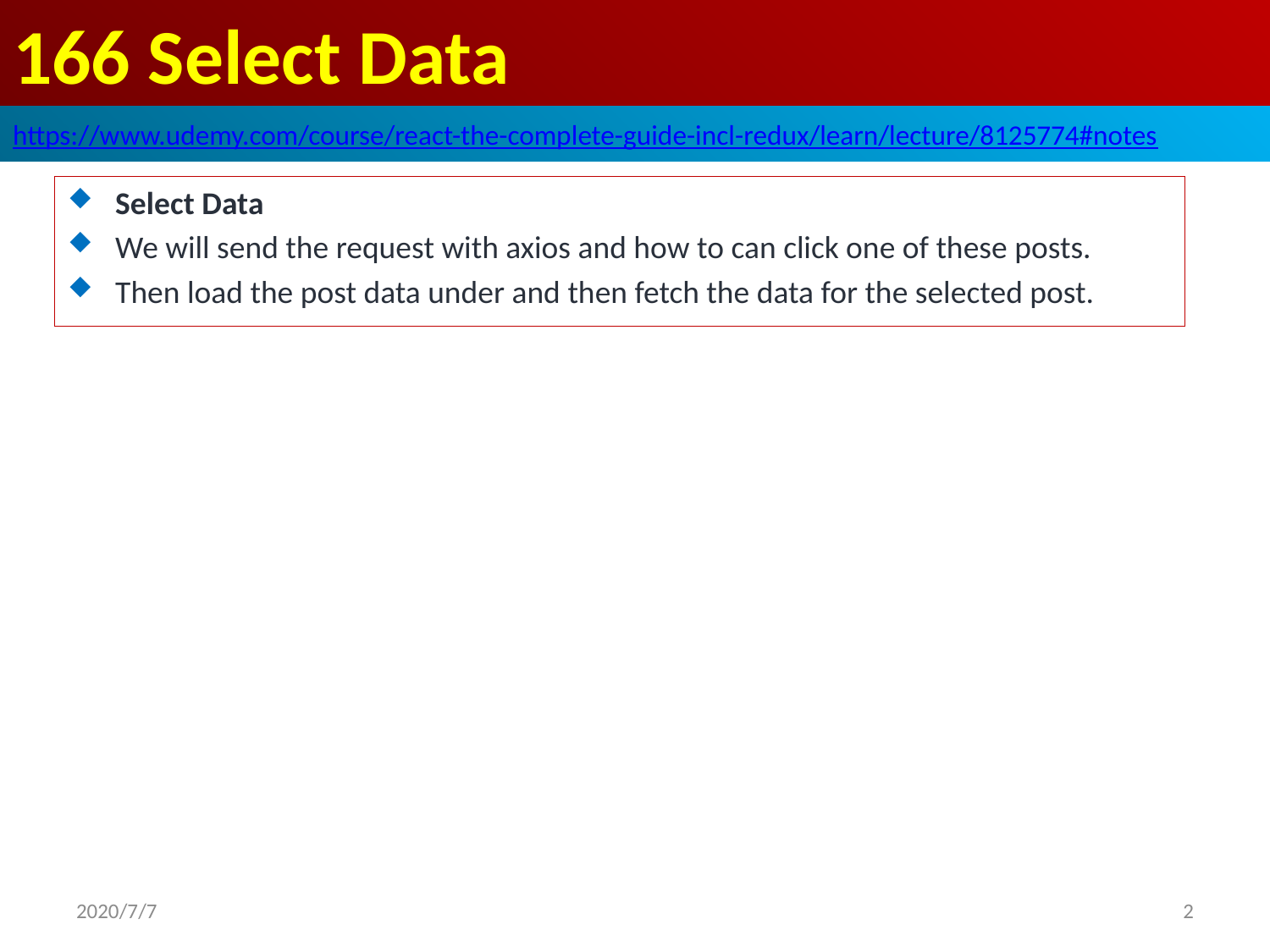

# 166 Select Data
https://www.udemy.com/course/react-the-complete-guide-incl-redux/learn/lecture/8125774#notes
Select Data
We will send the request with axios and how to can click one of these posts.
Then load the post data under and then fetch the data for the selected post.
2020/7/7
2